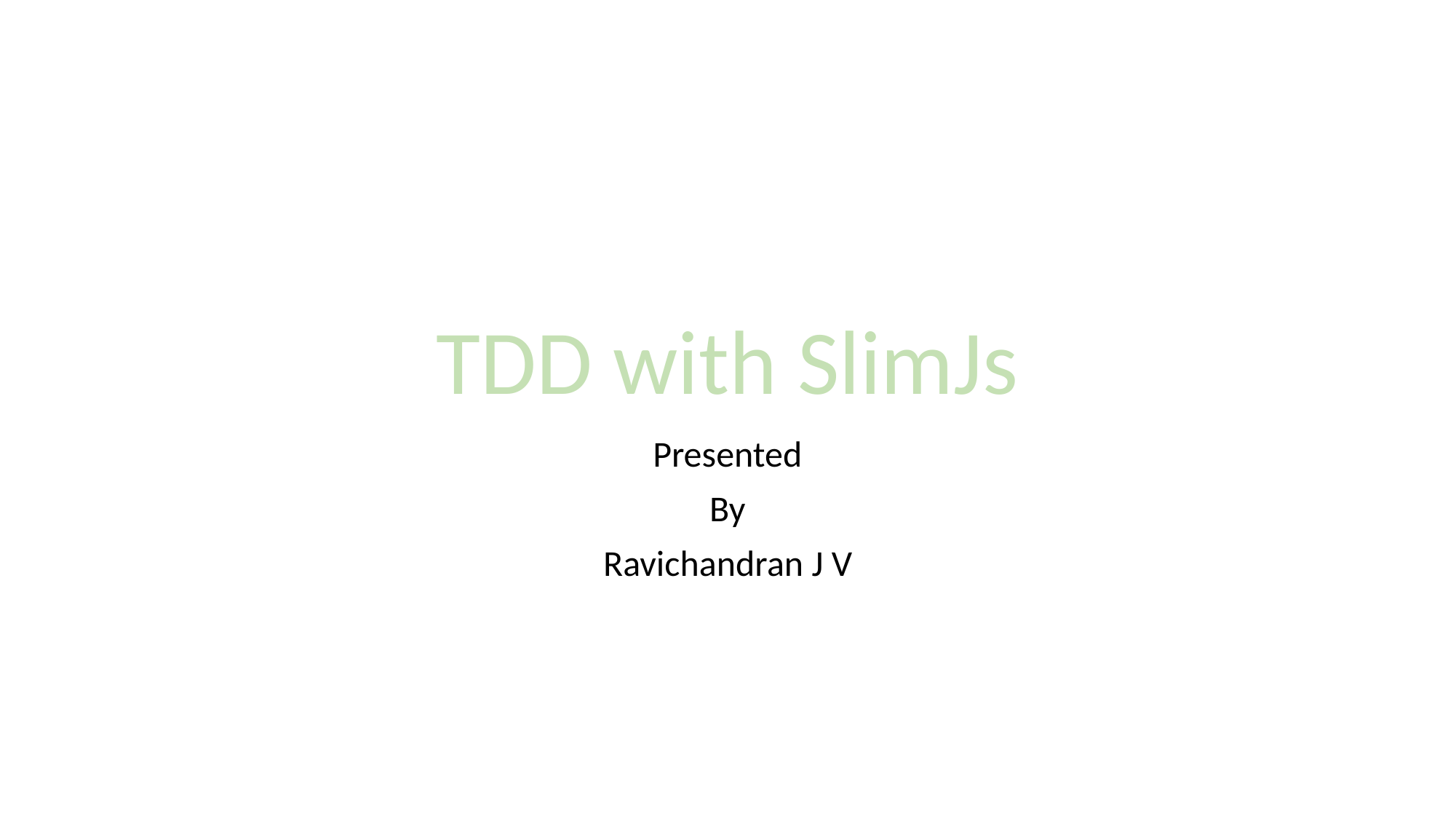

# TDD with SlimJs
Presented
By
Ravichandran J V